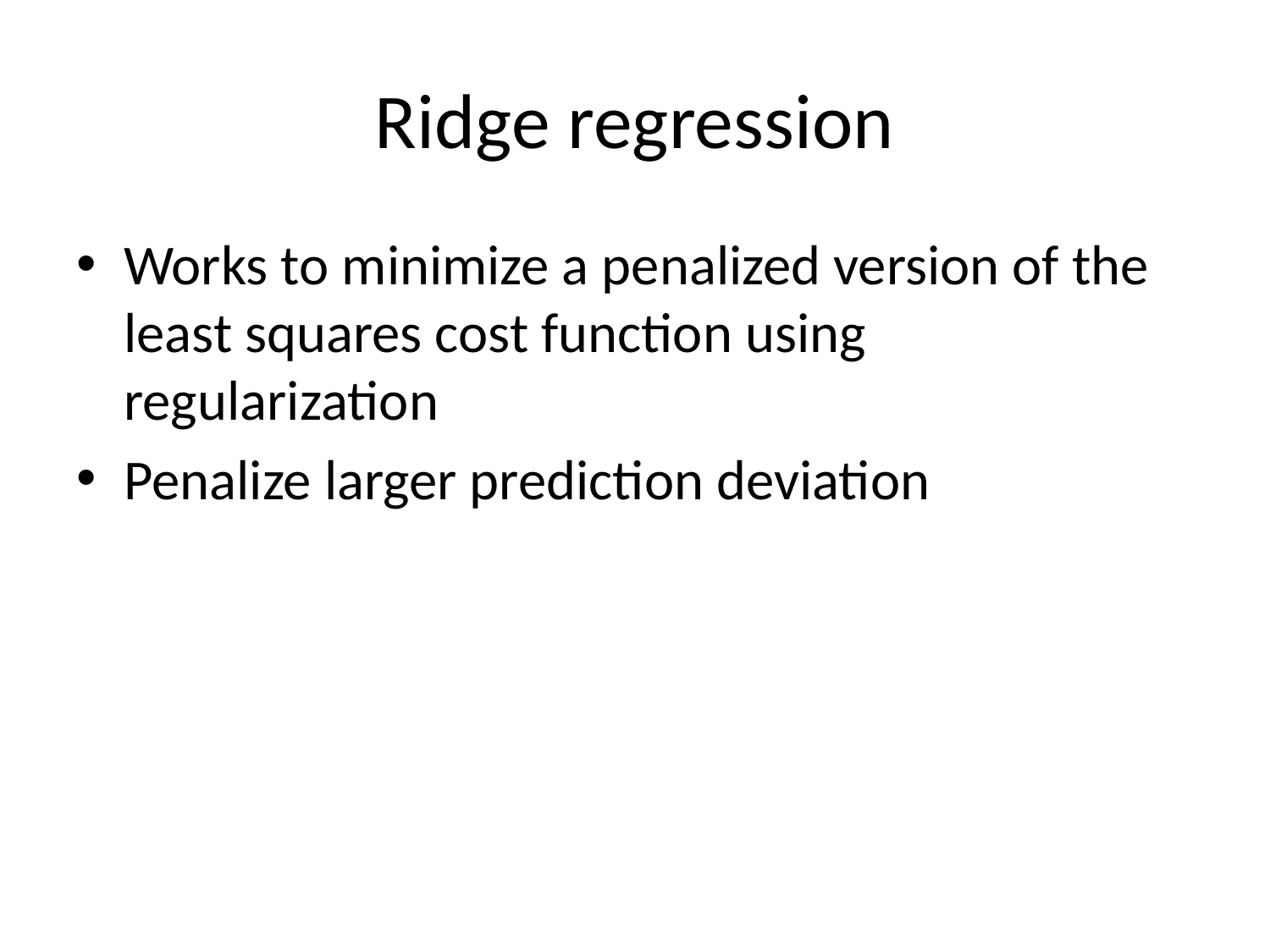

# Ridge regression
Works to minimize a penalized version of the least squares cost function using regularization
Penalize larger prediction deviation